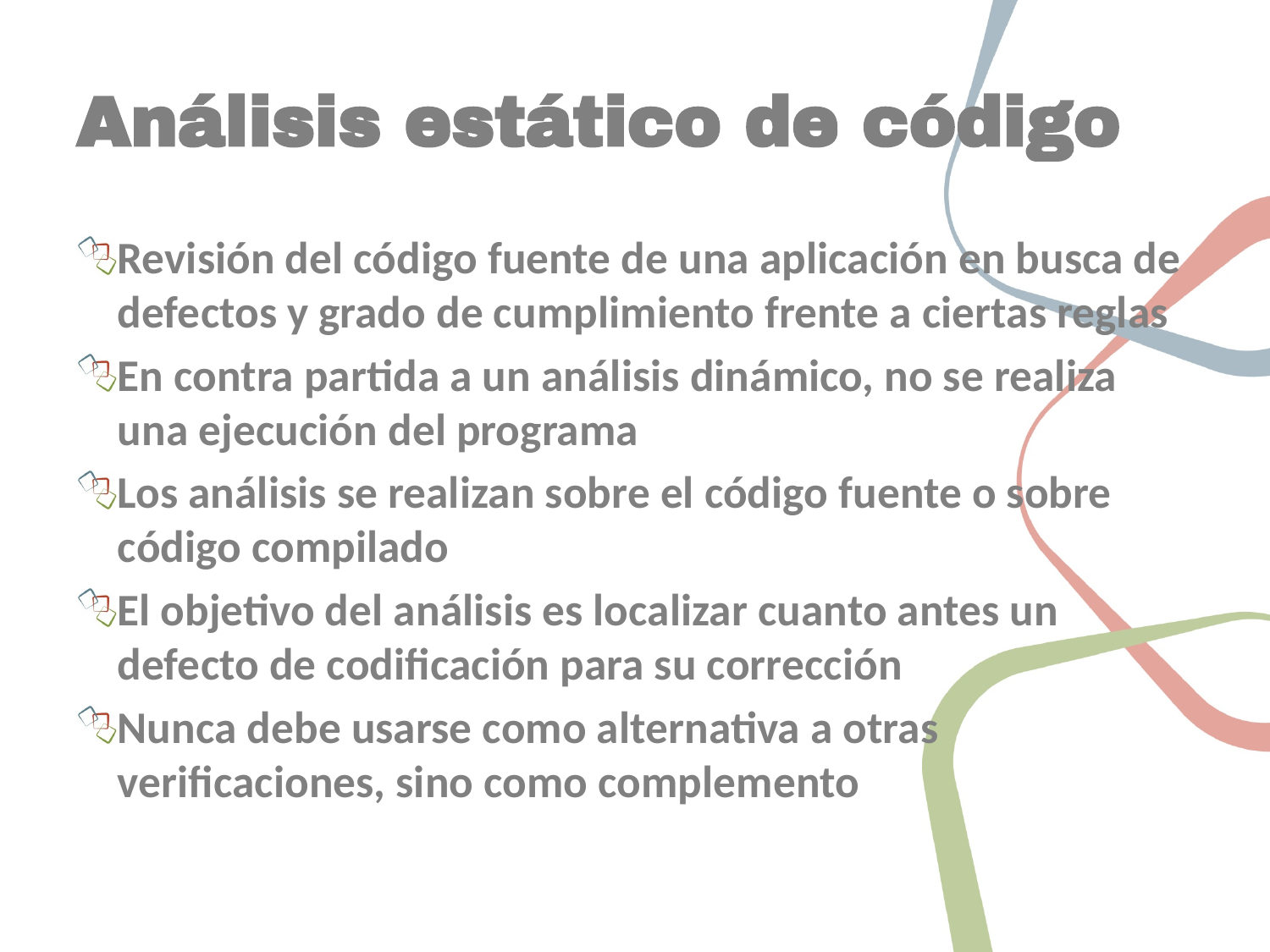

# Análisis estático de código
Revisión del código fuente de una aplicación en busca de defectos y grado de cumplimiento frente a ciertas reglas
En contra partida a un análisis dinámico, no se realiza una ejecución del programa
Los análisis se realizan sobre el código fuente o sobre código compilado
El objetivo del análisis es localizar cuanto antes un defecto de codificación para su corrección
Nunca debe usarse como alternativa a otras verificaciones, sino como complemento